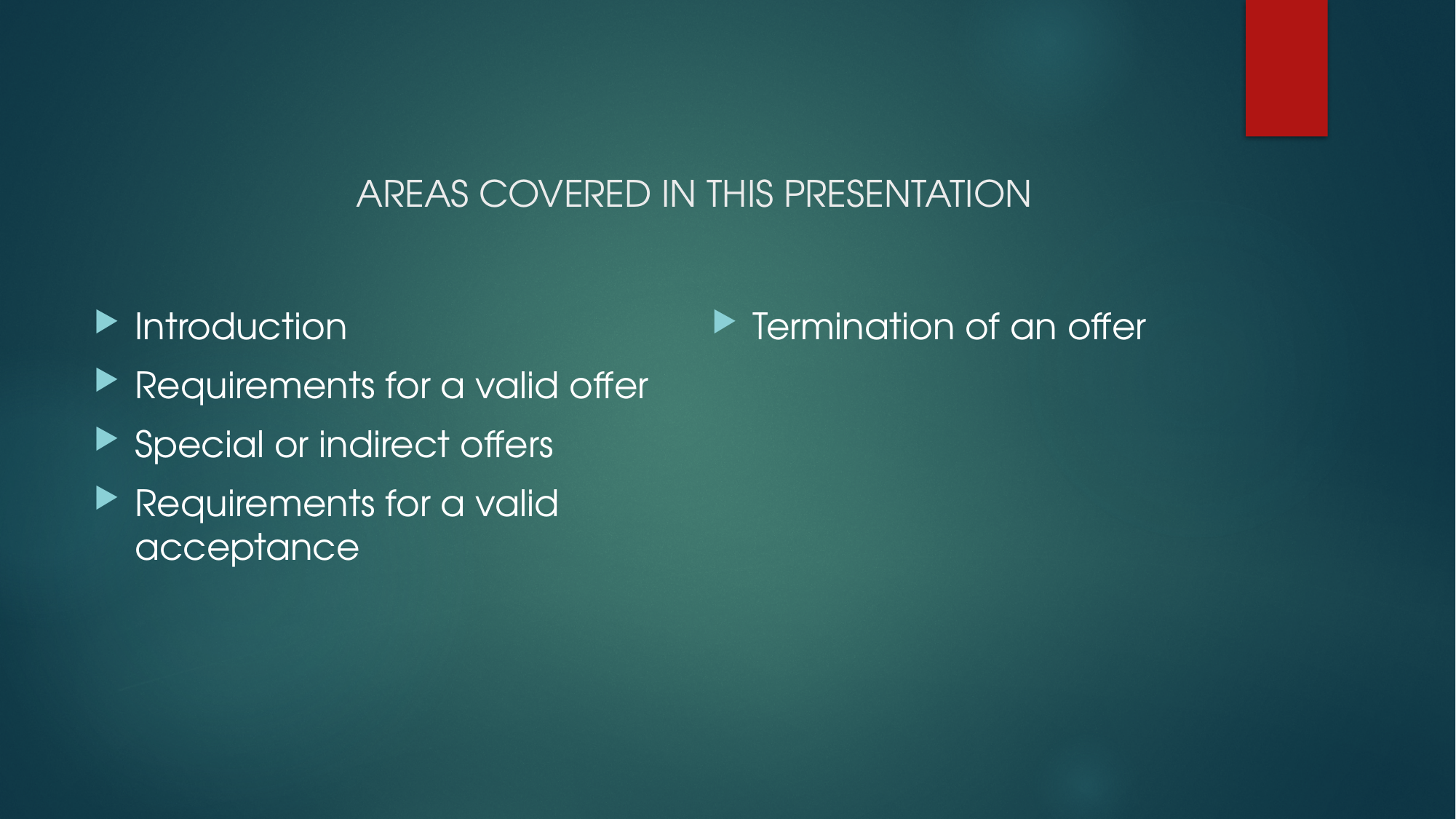

# AREAS COVERED IN THIS PRESENTATION
Introduction
Requirements for a valid offer
Special or indirect offers
Requirements for a valid acceptance
Termination of an offer